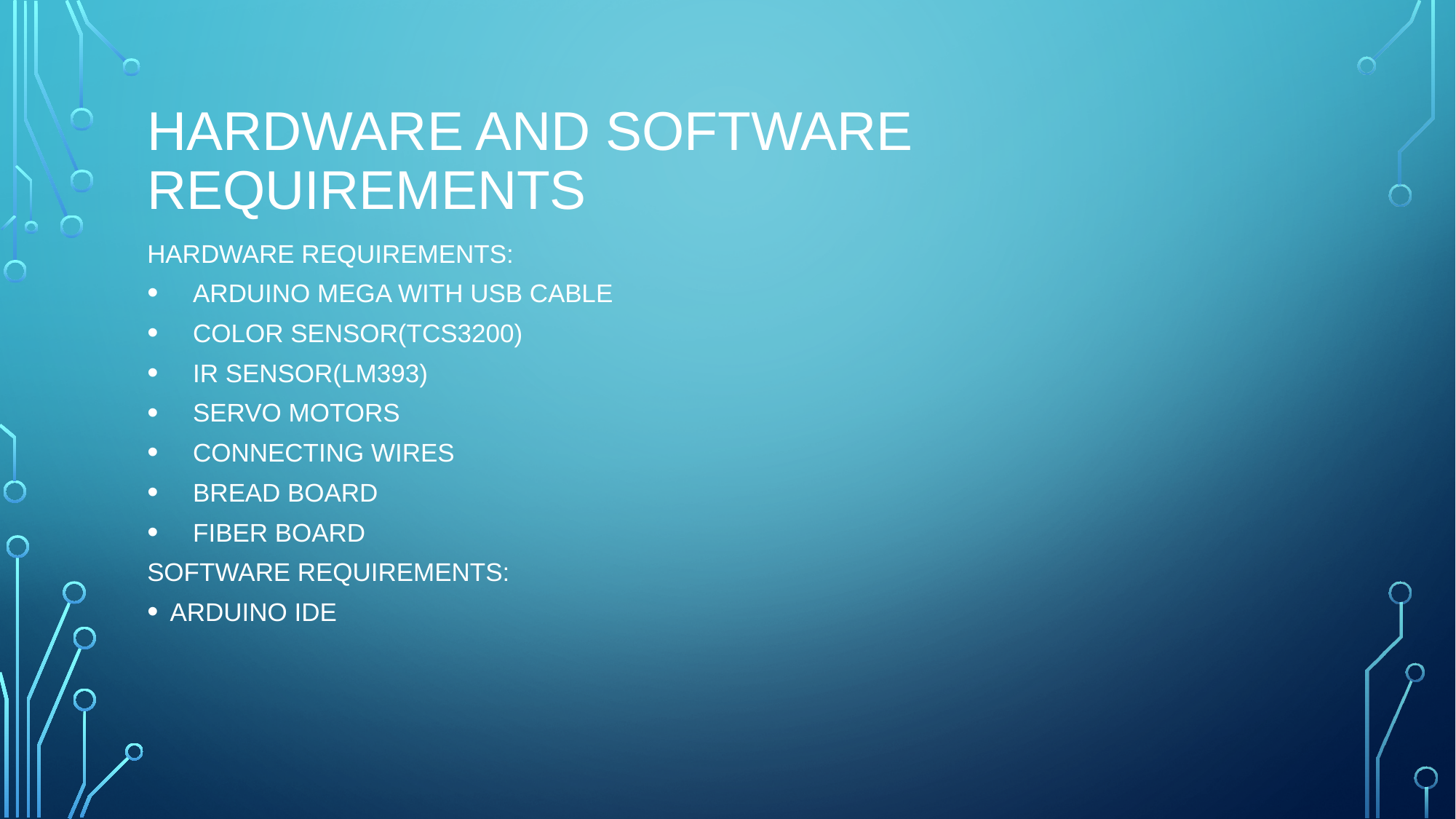

# HARDWARE AND SOFTWARE REQUIREMENTS
HARDWARE REQUIREMENTS:
ARDUINO MEGA WITH USB CABLE
COLOR SENSOR(TCS3200)
IR SENSOR(LM393)
SERVO MOTORS
CONNECTING WIRES
BREAD BOARD
FIBER BOARD
SOFTWARE REQUIREMENTS:
ARDUINO IDE